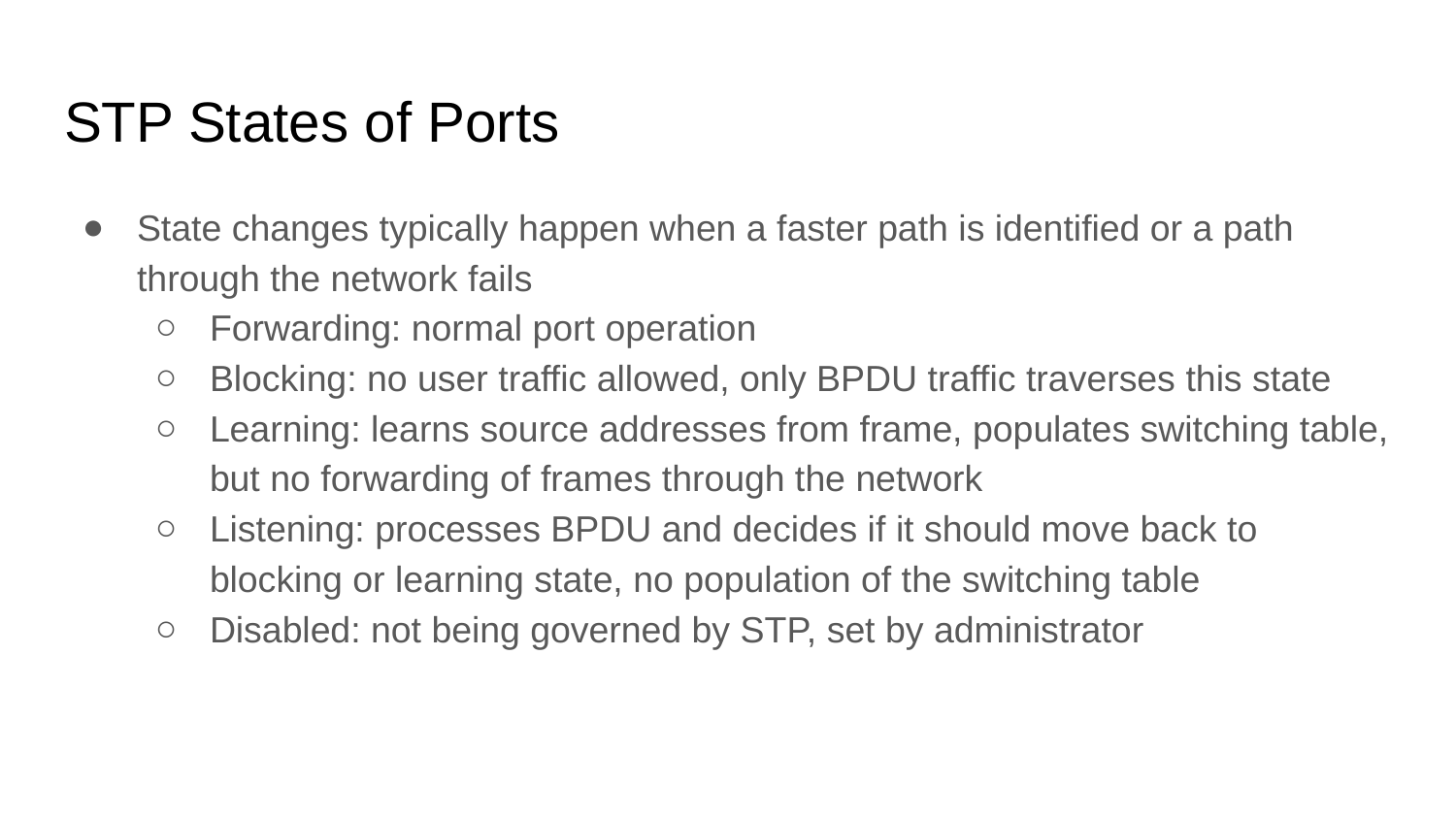

# STP States of Ports
State changes typically happen when a faster path is identified or a path through the network fails
Forwarding: normal port operation
Blocking: no user traffic allowed, only BPDU traffic traverses this state
Learning: learns source addresses from frame, populates switching table, but no forwarding of frames through the network
Listening: processes BPDU and decides if it should move back to blocking or learning state, no population of the switching table
Disabled: not being governed by STP, set by administrator